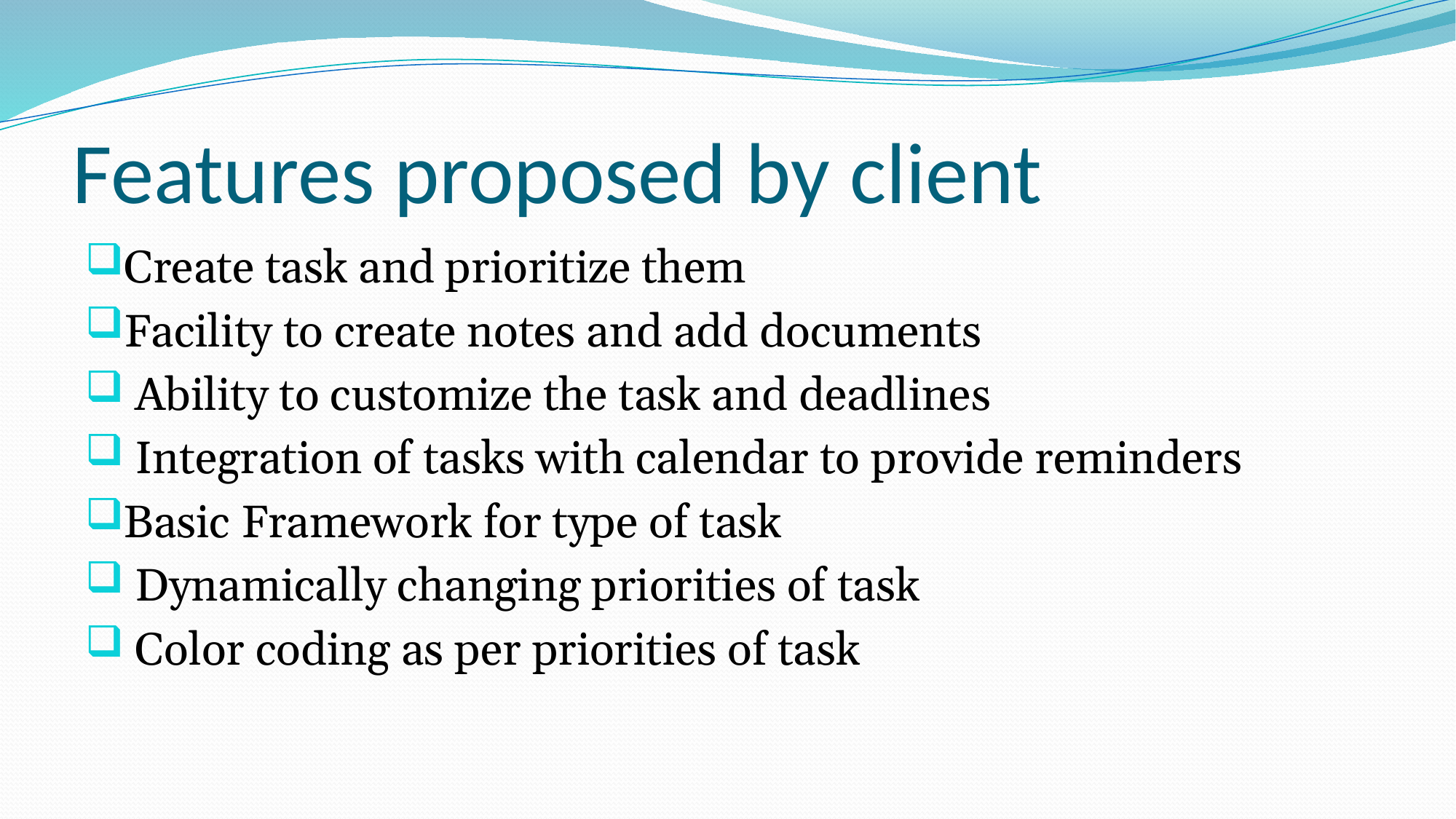

# Features proposed by client
Create task and prioritize them
Facility to create notes and add documents
 Ability to customize the task and deadlines
 Integration of tasks with calendar to provide reminders
Basic Framework for type of task
 Dynamically changing priorities of task
 Color coding as per priorities of task